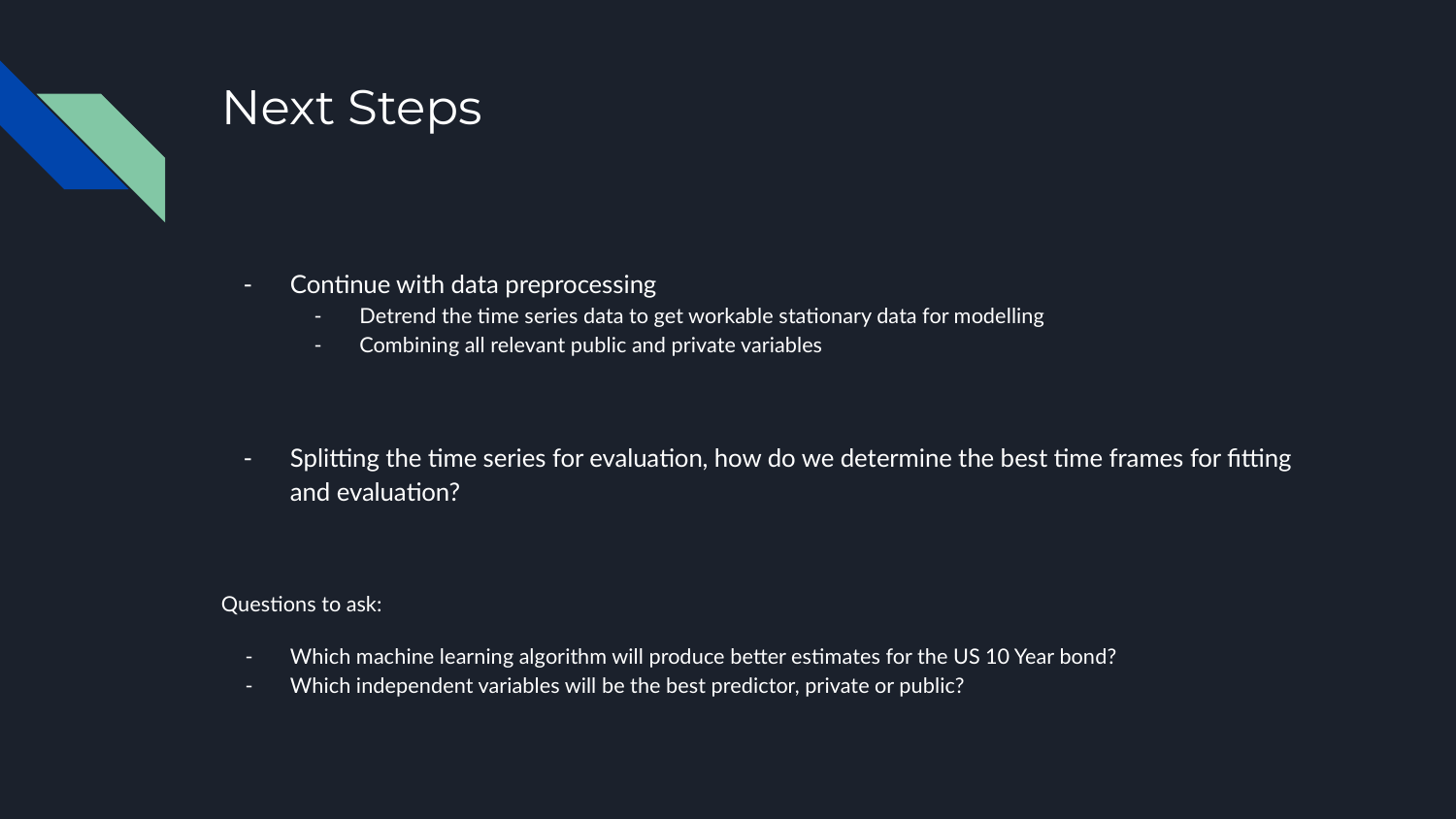

# Next Steps
Continue with data preprocessing
Detrend the time series data to get workable stationary data for modelling
Combining all relevant public and private variables

Splitting the time series for evaluation, how do we determine the best time frames for fitting and evaluation?

Questions to ask:
Which machine learning algorithm will produce better estimates for the US 10 Year bond?
Which independent variables will be the best predictor, private or public?